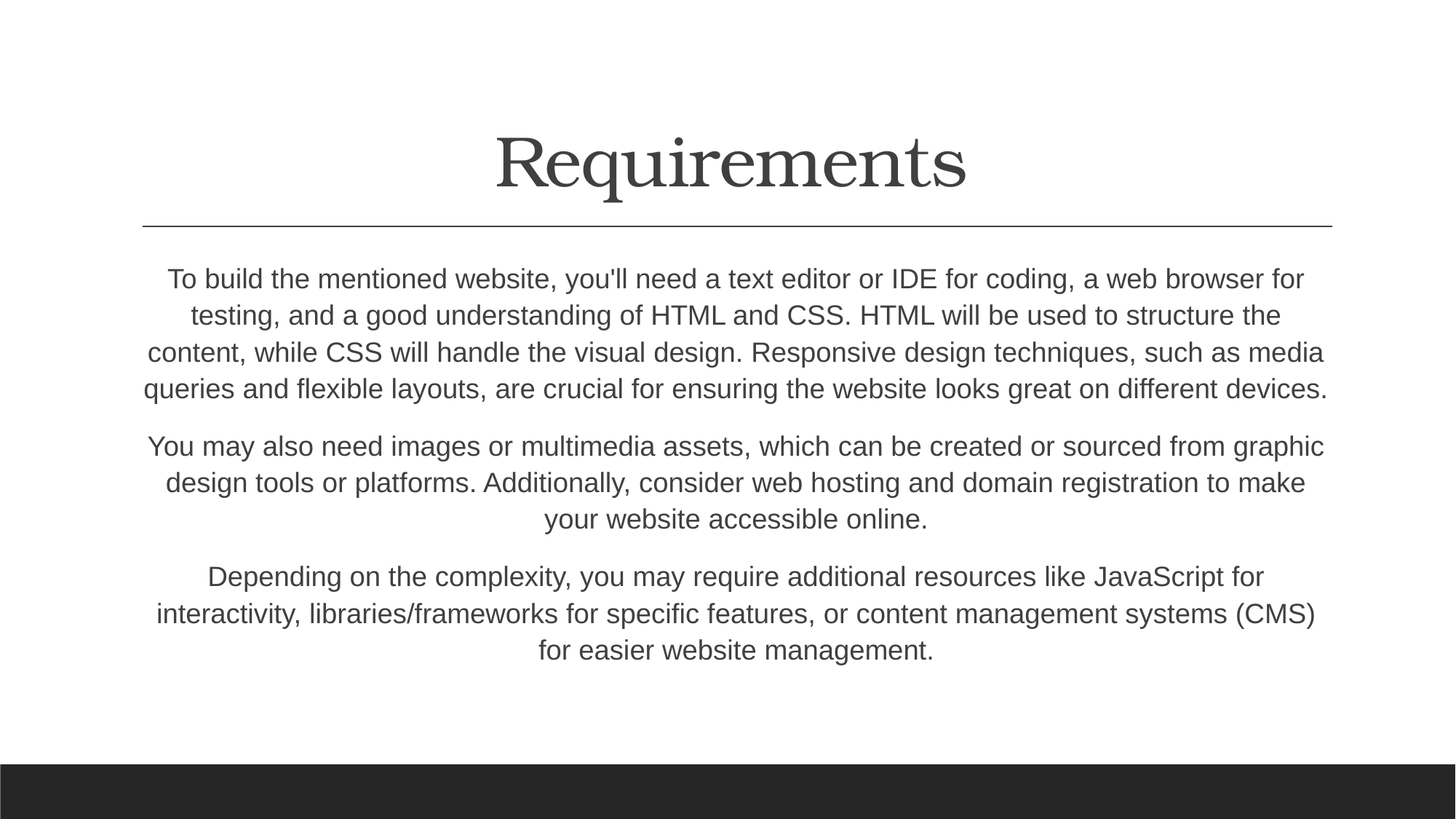

# Requirements
To build the mentioned website, you'll need a text editor or IDE for coding, a web browser for testing, and a good understanding of HTML and CSS. HTML will be used to structure the content, while CSS will handle the visual design. Responsive design techniques, such as media queries and flexible layouts, are crucial for ensuring the website looks great on different devices.
You may also need images or multimedia assets, which can be created or sourced from graphic design tools or platforms. Additionally, consider web hosting and domain registration to make your website accessible online.
Depending on the complexity, you may require additional resources like JavaScript for interactivity, libraries/frameworks for specific features, or content management systems (CMS) for easier website management.